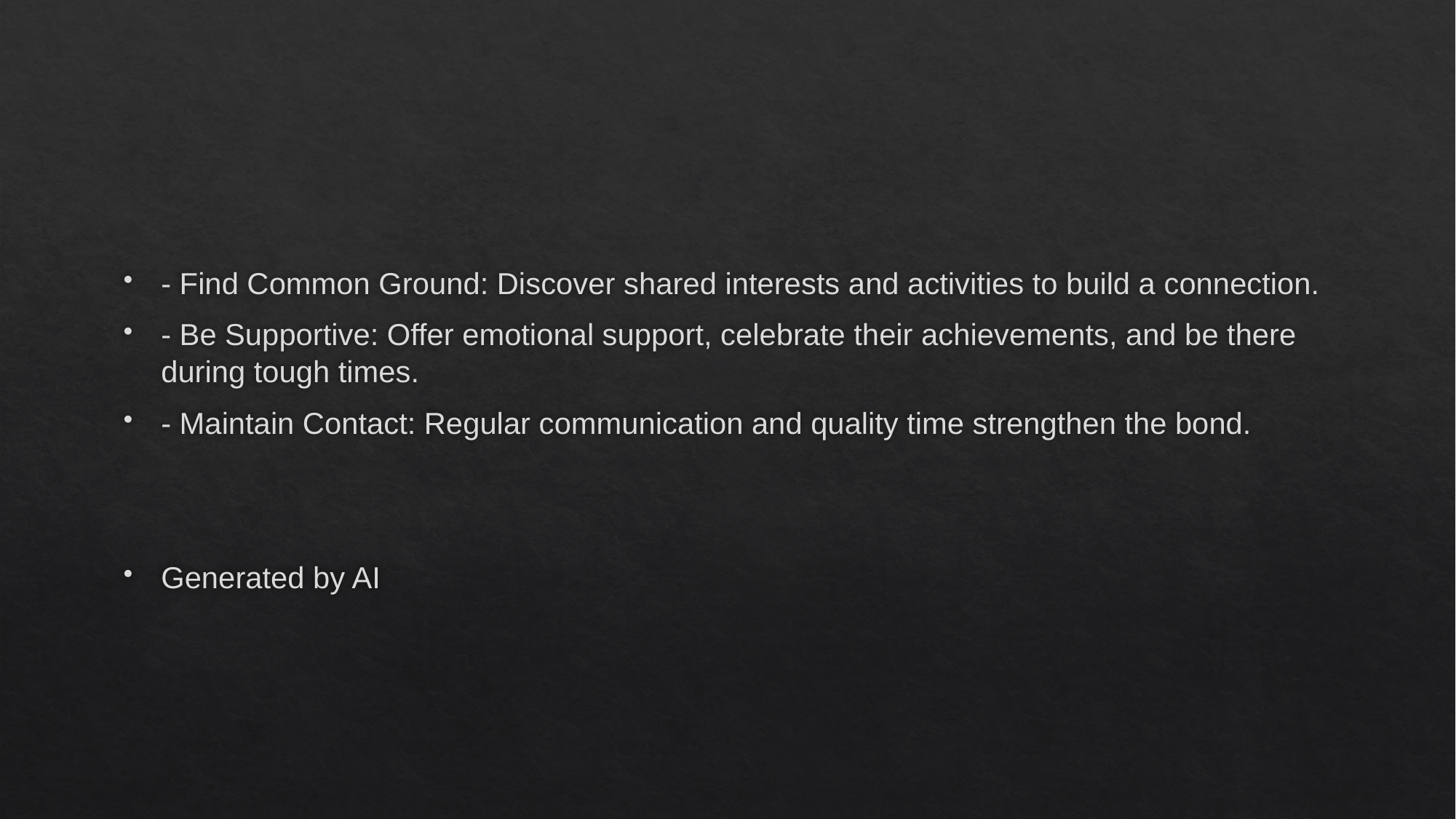

#

- Find Common Ground: Discover shared interests and activities to build a connection.
- Be Supportive: Offer emotional support, celebrate their achievements, and be there during tough times.
- Maintain Contact: Regular communication and quality time strengthen the bond.

Generated by AI